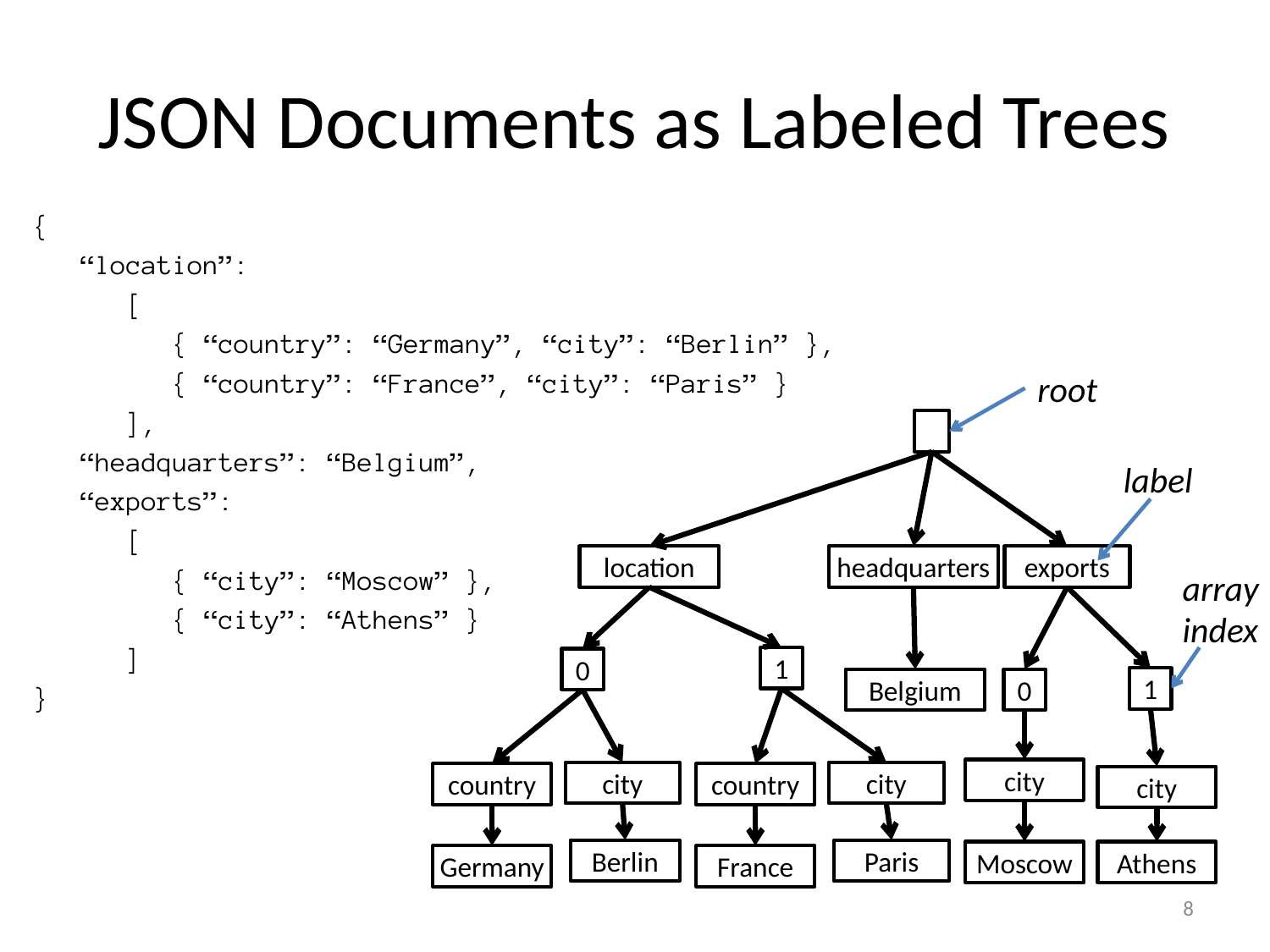

# JSON Documents as Labeled Trees
{
   “location”:
      [
         { “country”: “Germany”, “city”: “Berlin” },
         { “country”: “France”, “city”: “Paris” }
      ],
   “headquarters”: “Belgium”,
   “exports”:
      [
         { “city”: “Moscow” },
         { “city”: “Athens” }
      ]
}
root

location
headquarters
exports
1
0
1
Belgium
0
city
city
city
country
country
city
Berlin
Paris
Moscow
Athens
Germany
France
label
array
index
8